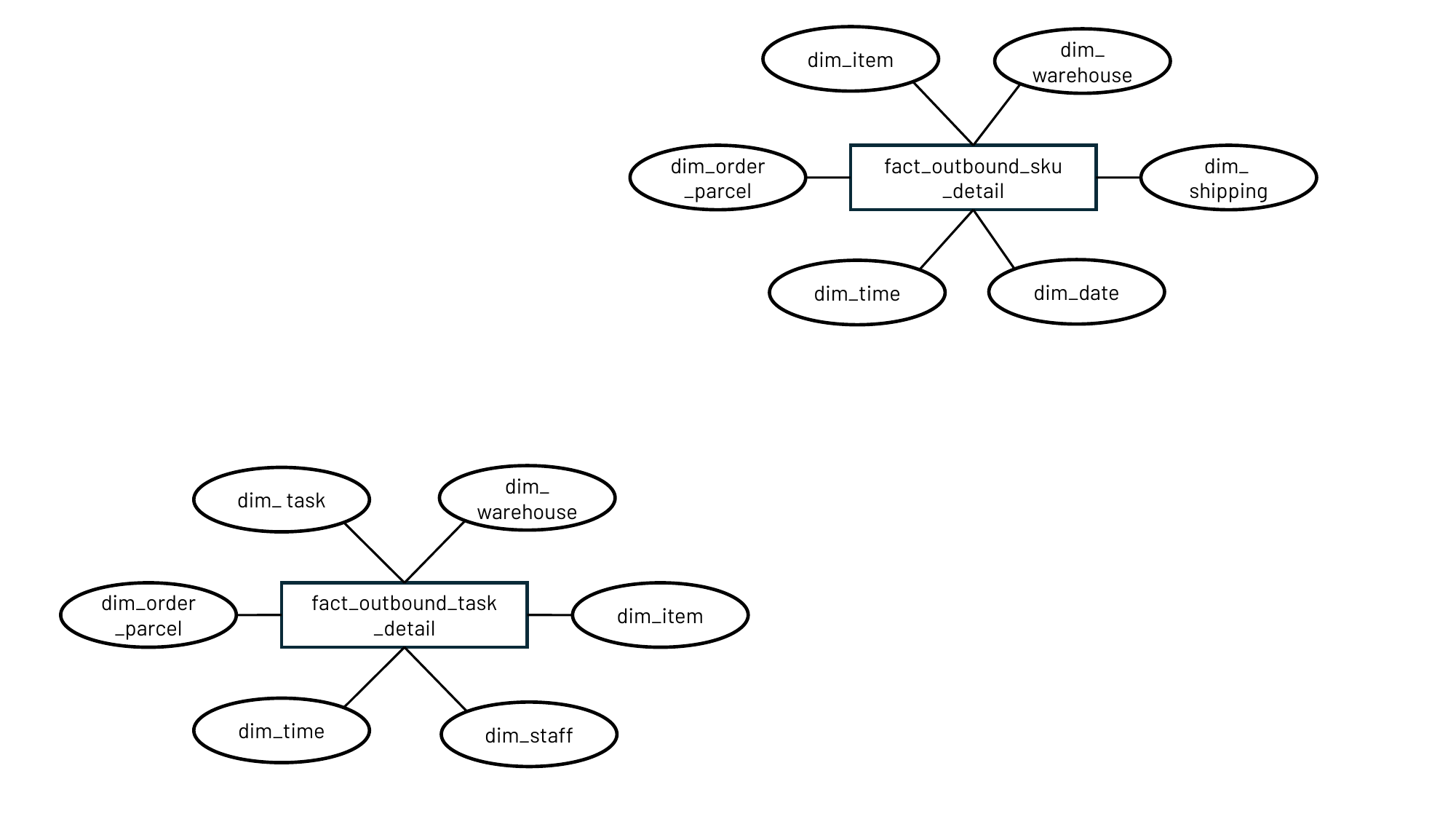

dim_item
dim_ warehouse
dim_order_parcel
dim_  shipping
fact_outbound_sku _detail
dim_date
dim_time
dim_ warehouse
dim_ task
dim_order_parcel
dim_item
fact_outbound_task _detail
dim_time
dim_staff